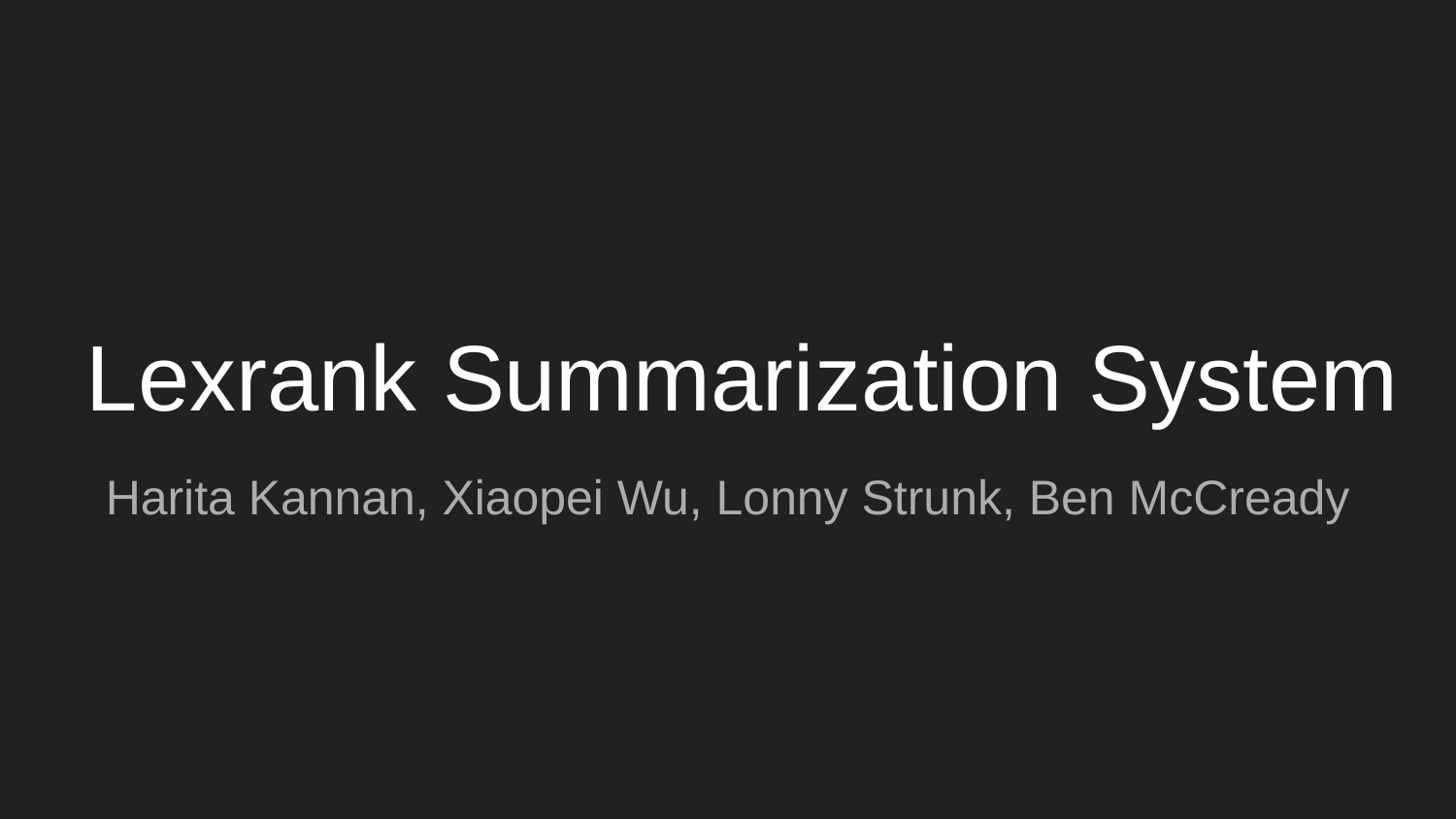

# Lexrank Summarization System
Harita Kannan, Xiaopei Wu, Lonny Strunk, Ben McCready